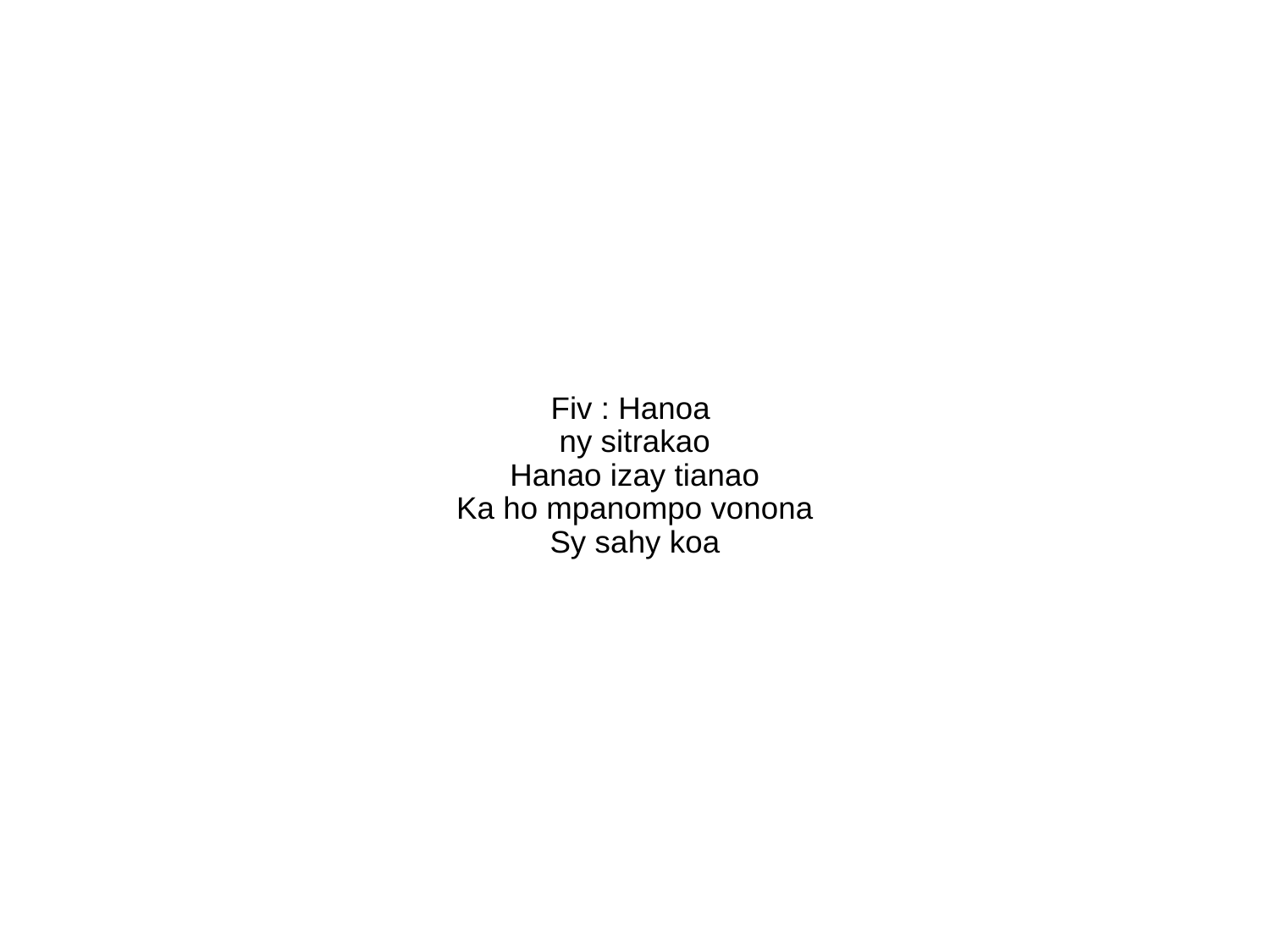

Fiv : Hanoa
ny sitrakao
Hanao izay tianao
Ka ho mpanompo vonona
Sy sahy koa